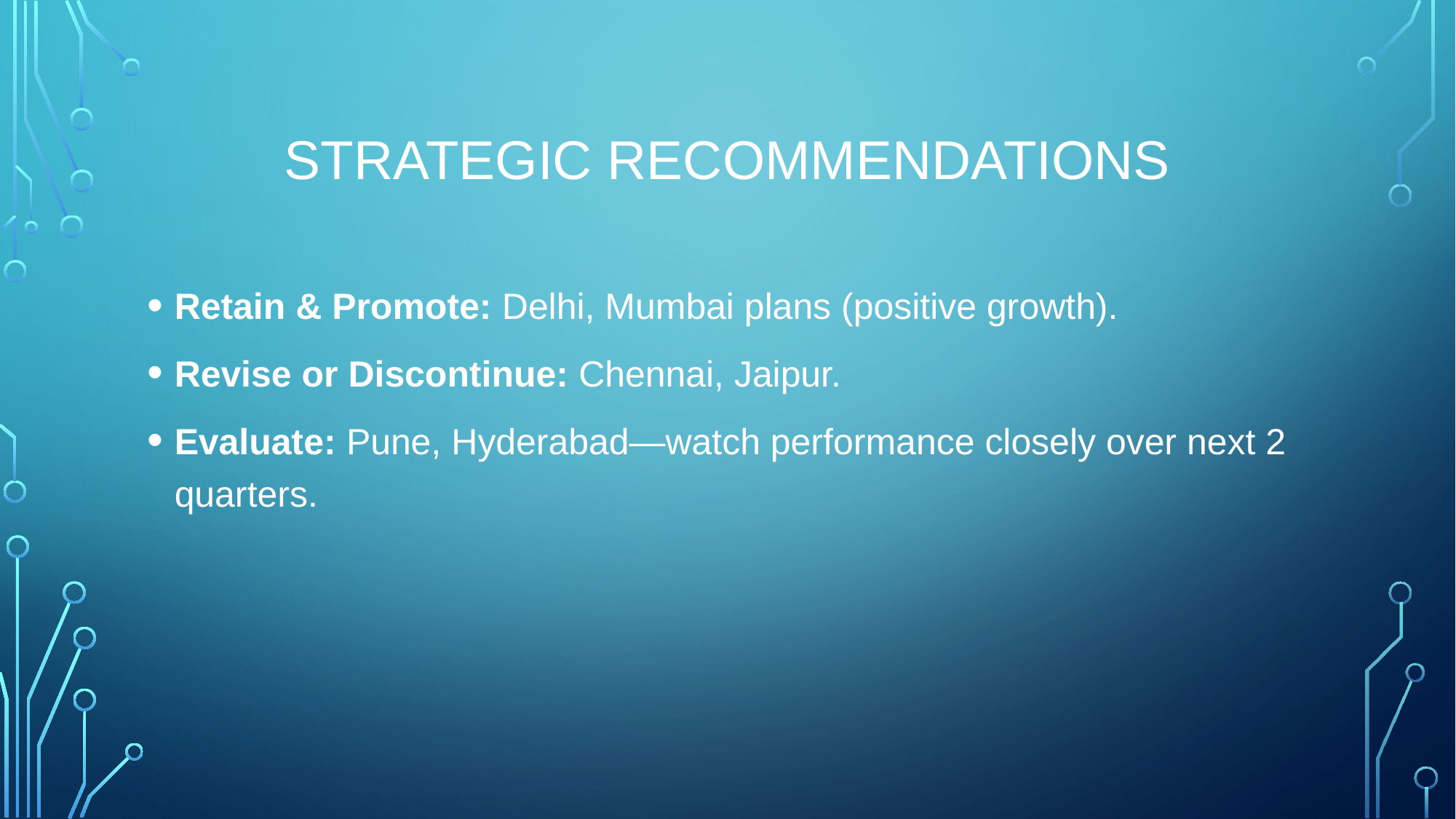

# Strategic Recommendations
Retain & Promote: Delhi, Mumbai plans (positive growth).
Revise or Discontinue: Chennai, Jaipur.
Evaluate: Pune, Hyderabad—watch performance closely over next 2 quarters.